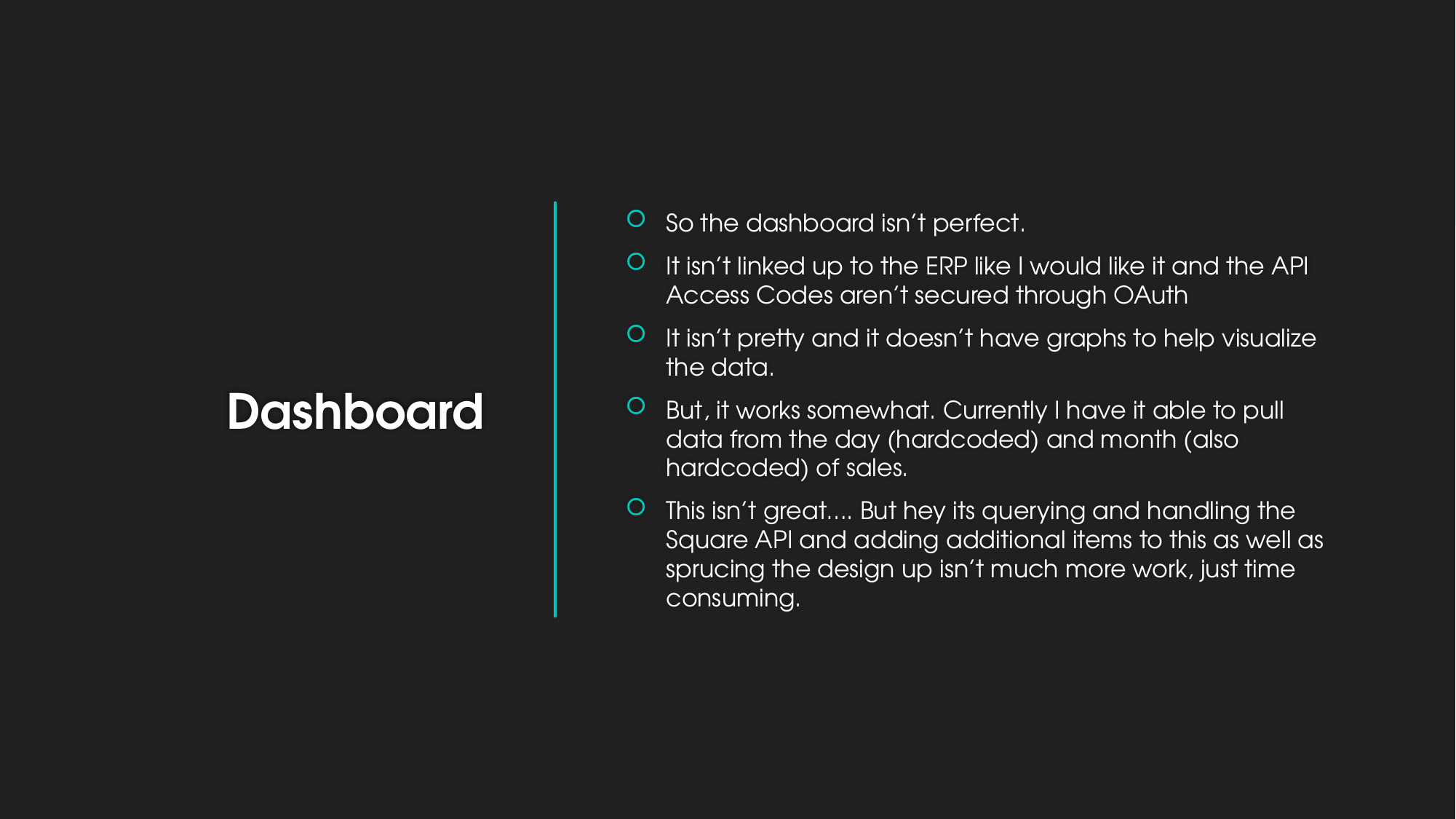

So the dashboard isn’t perfect.
It isn’t linked up to the ERP like I would like it and the API Access Codes aren’t secured through OAuth
It isn’t pretty and it doesn’t have graphs to help visualize the data.
But, it works somewhat. Currently I have it able to pull data from the day (hardcoded) and month (also hardcoded) of sales.
This isn’t great…. But hey its querying and handling the Square API and adding additional items to this as well as sprucing the design up isn’t much more work, just time consuming.
# Dashboard